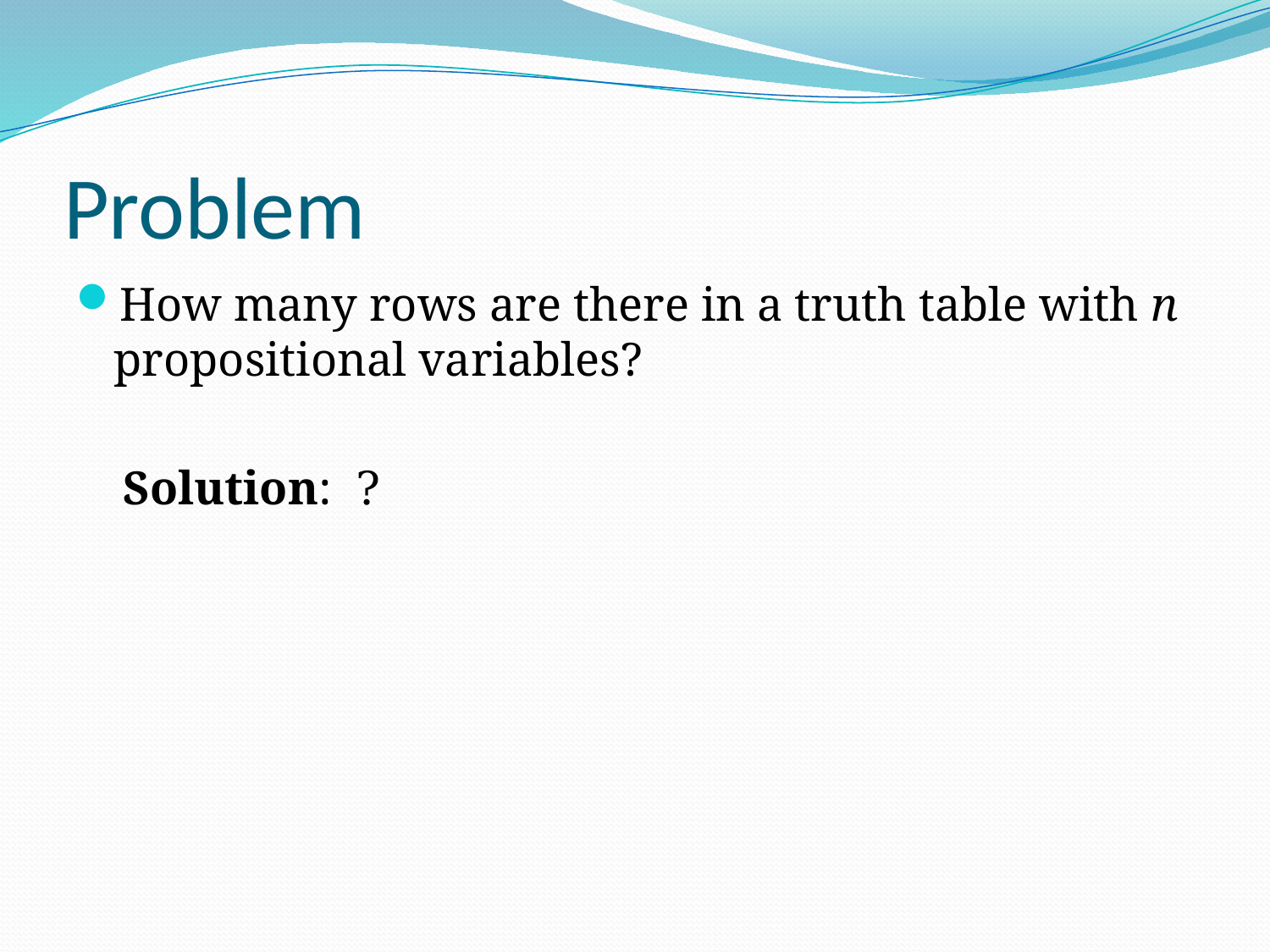

# Problem
How many rows are there in a truth table with n propositional variables?

    Solution:  ?